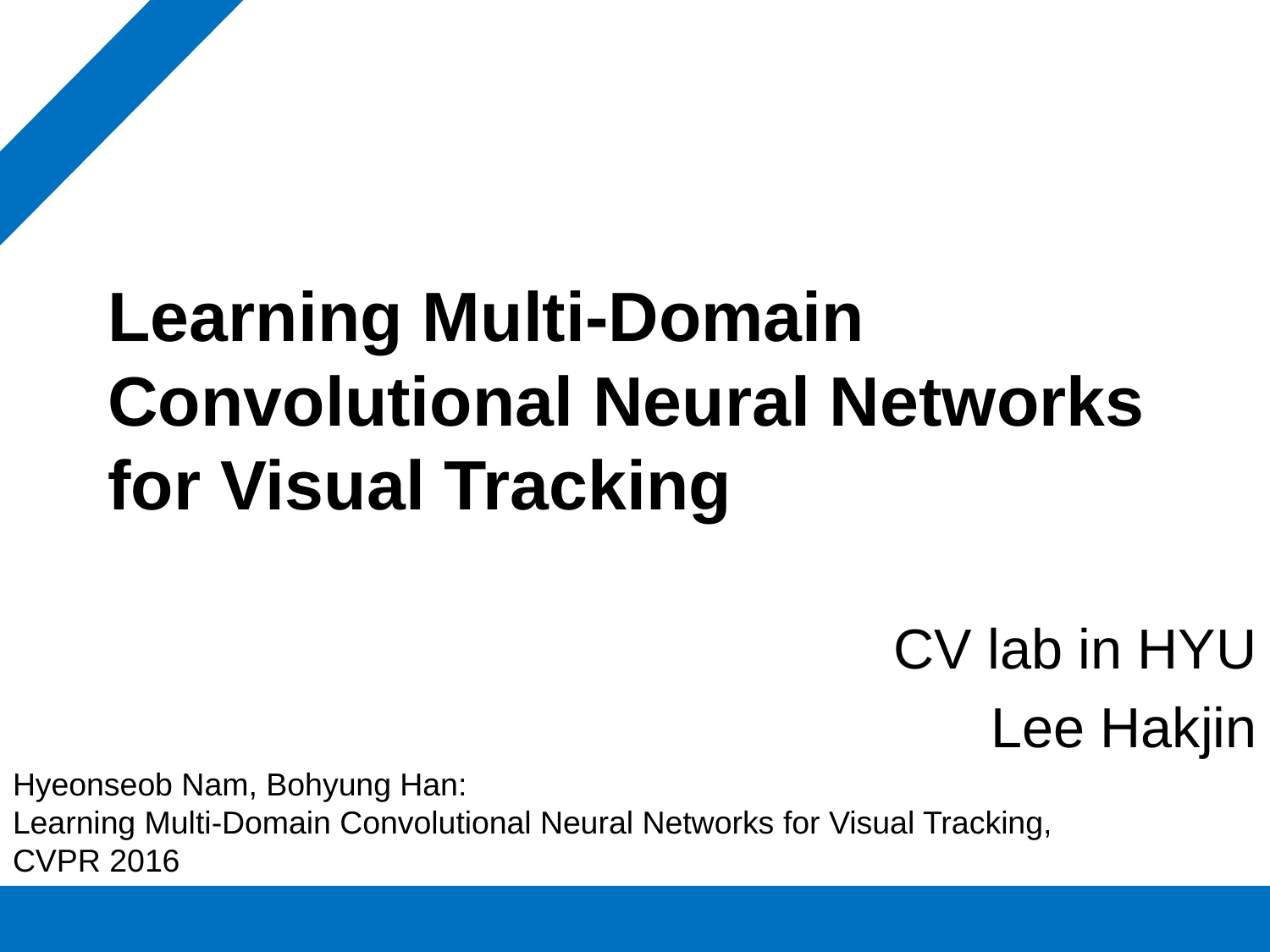

# Learning Multi-Domain Convolutional Neural Networks for Visual Tracking
CV lab in HYU
Lee Hakjin
Hyeonseob Nam, Bohyung Han:
Learning Multi‐Domain Convolutional Neural Networks for Visual Tracking, CVPR 2016